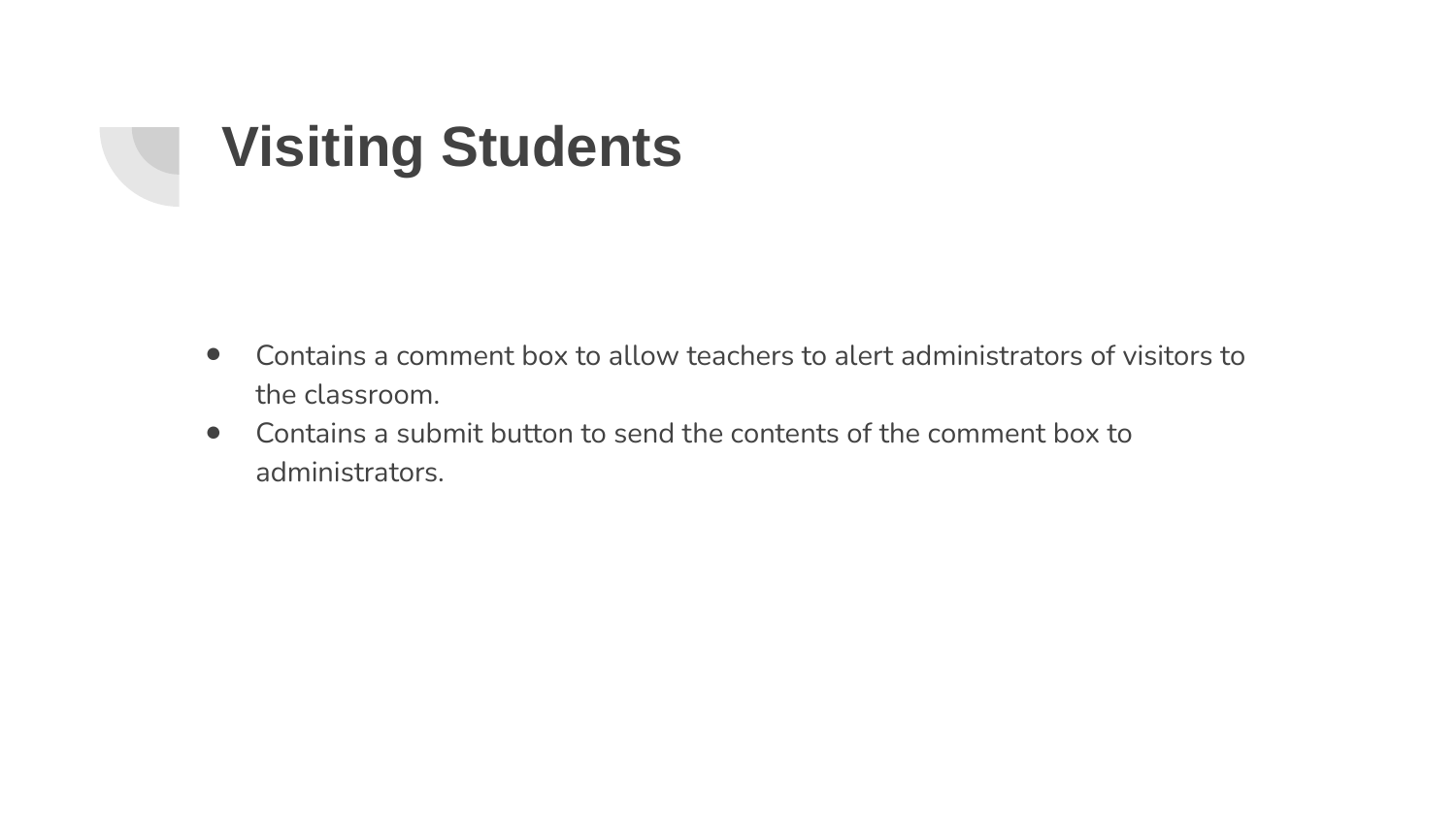

# Visiting Students
Contains a comment box to allow teachers to alert administrators of visitors to the classroom.
Contains a submit button to send the contents of the comment box to administrators.